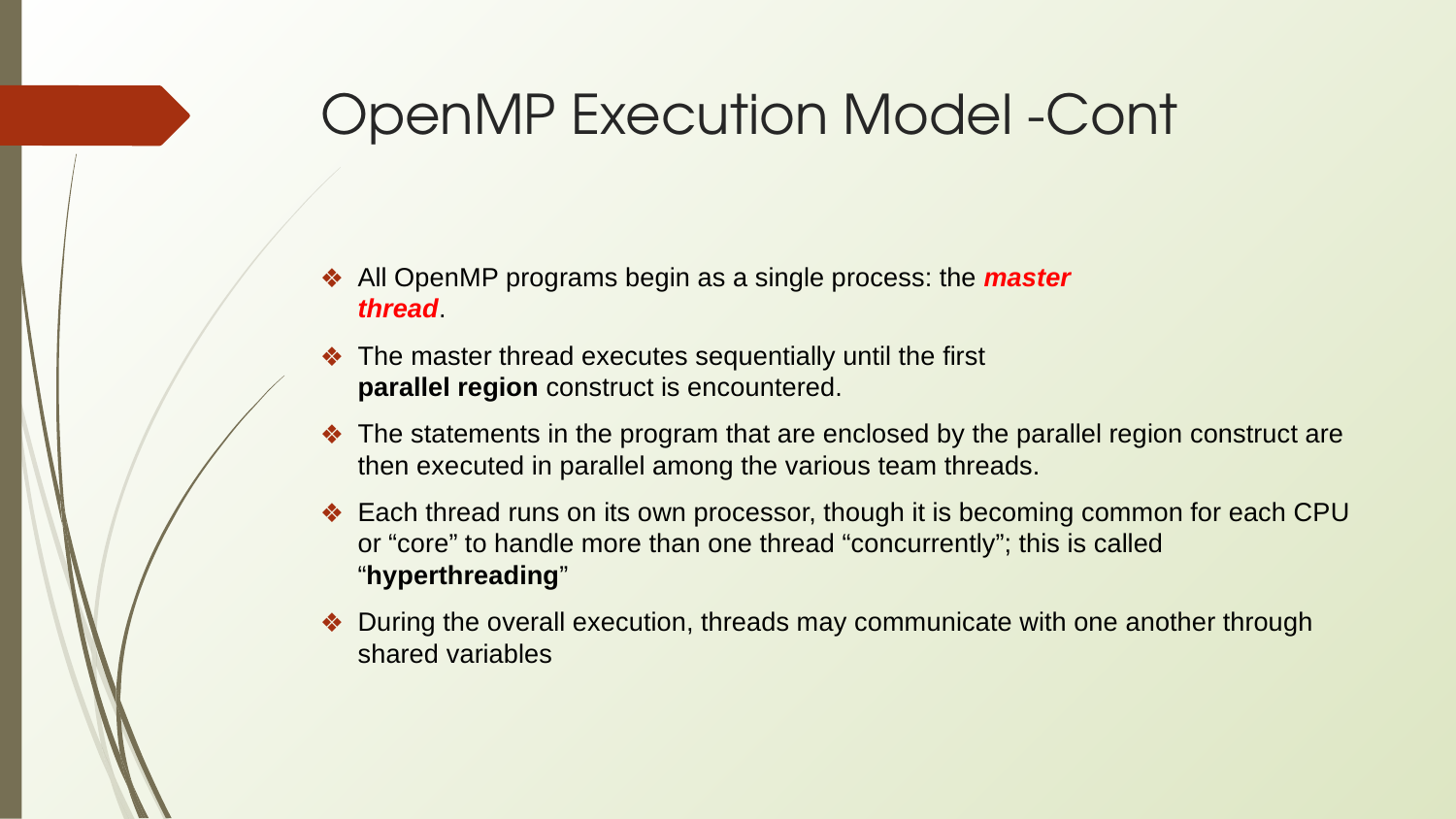

# OpenMP Execution Model -Cont
All OpenMP programs begin as a single process: the master
thread.
The master thread executes sequentially until the first
parallel region construct is encountered.
The statements in the program that are enclosed by the parallel region construct are then executed in parallel among the various team threads.
Each thread runs on its own processor, though it is becoming common for each CPU or “core” to handle more than one thread “concurrently”; this is called “hyperthreading”
During the overall execution, threads may communicate with one another through shared variables